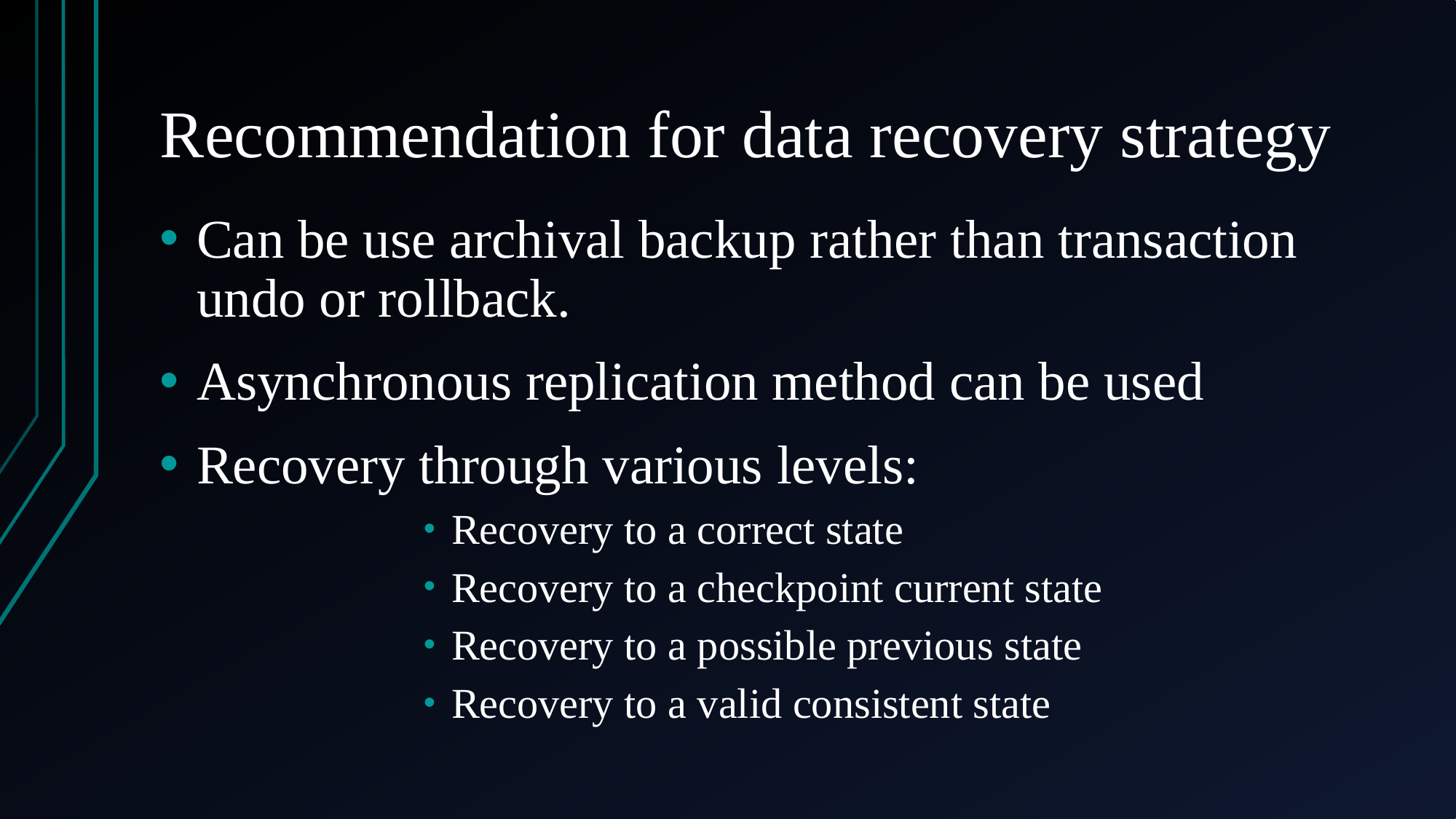

# Recommendation for data recovery strategy
Can be use archival backup rather than transaction undo or rollback.
Asynchronous replication method can be used
Recovery through various levels:
Recovery to a correct state
Recovery to a checkpoint current state
Recovery to a possible previous state
Recovery to a valid consistent state